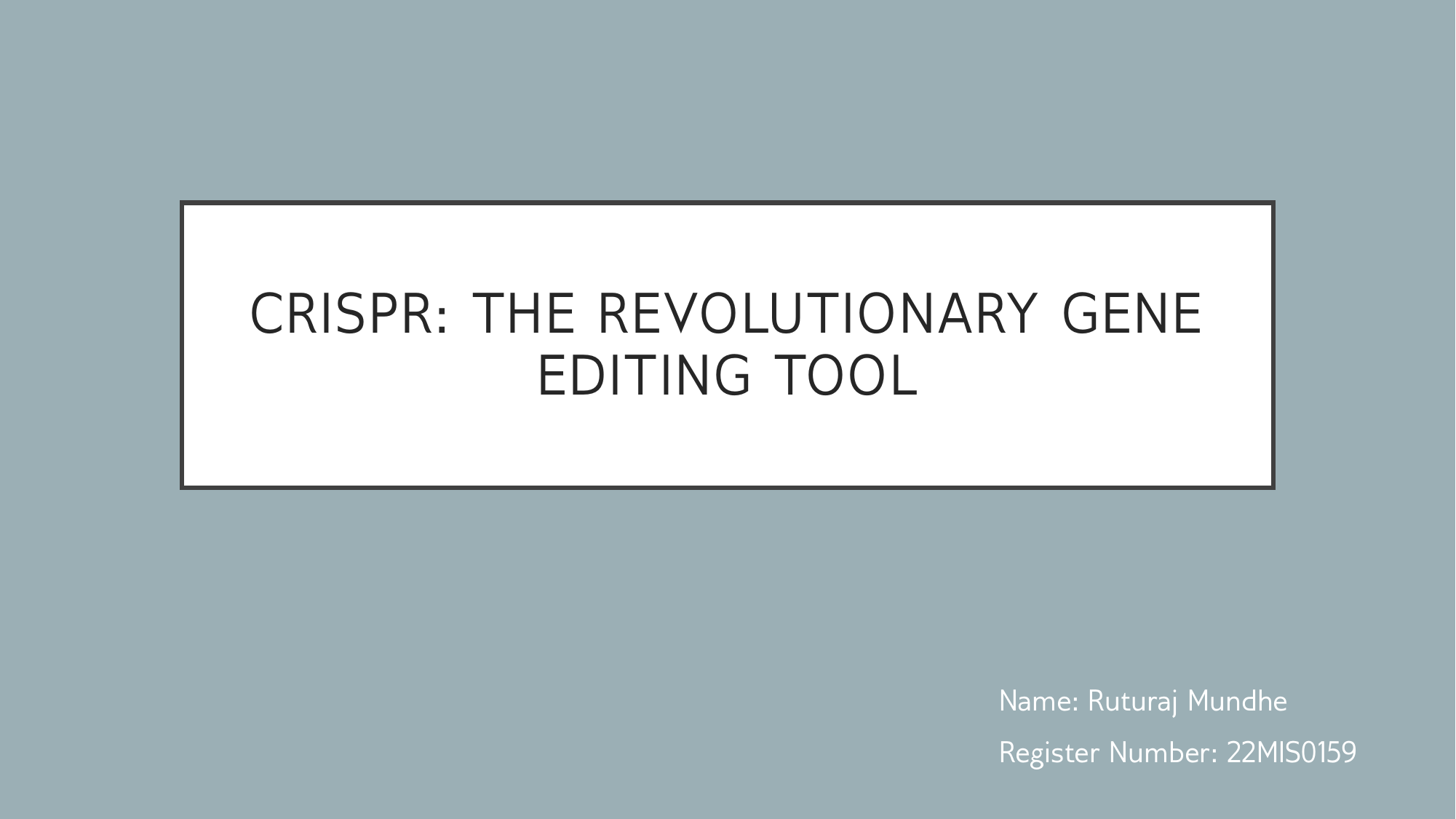

# CRISPR: The Revolutionary Gene Editing Tool
Name: Ruturaj Mundhe
Register Number: 22MIS0159